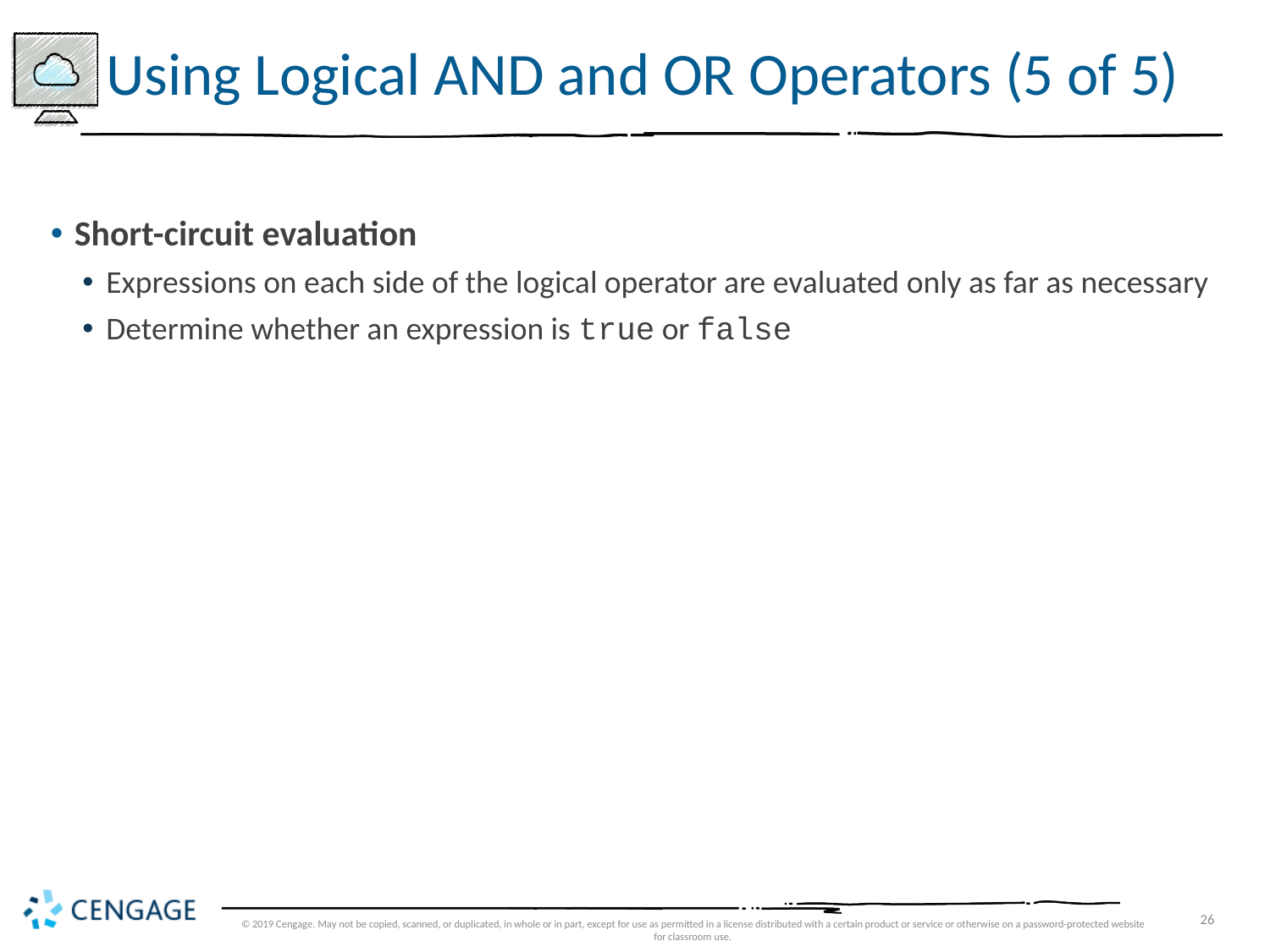

# Using Logical AND and OR Operators (5 of 5)
Short-circuit evaluation
Expressions on each side of the logical operator are evaluated only as far as necessary
Determine whether an expression is true or false
© 2019 Cengage. May not be copied, scanned, or duplicated, in whole or in part, except for use as permitted in a license distributed with a certain product or service or otherwise on a password-protected website for classroom use.